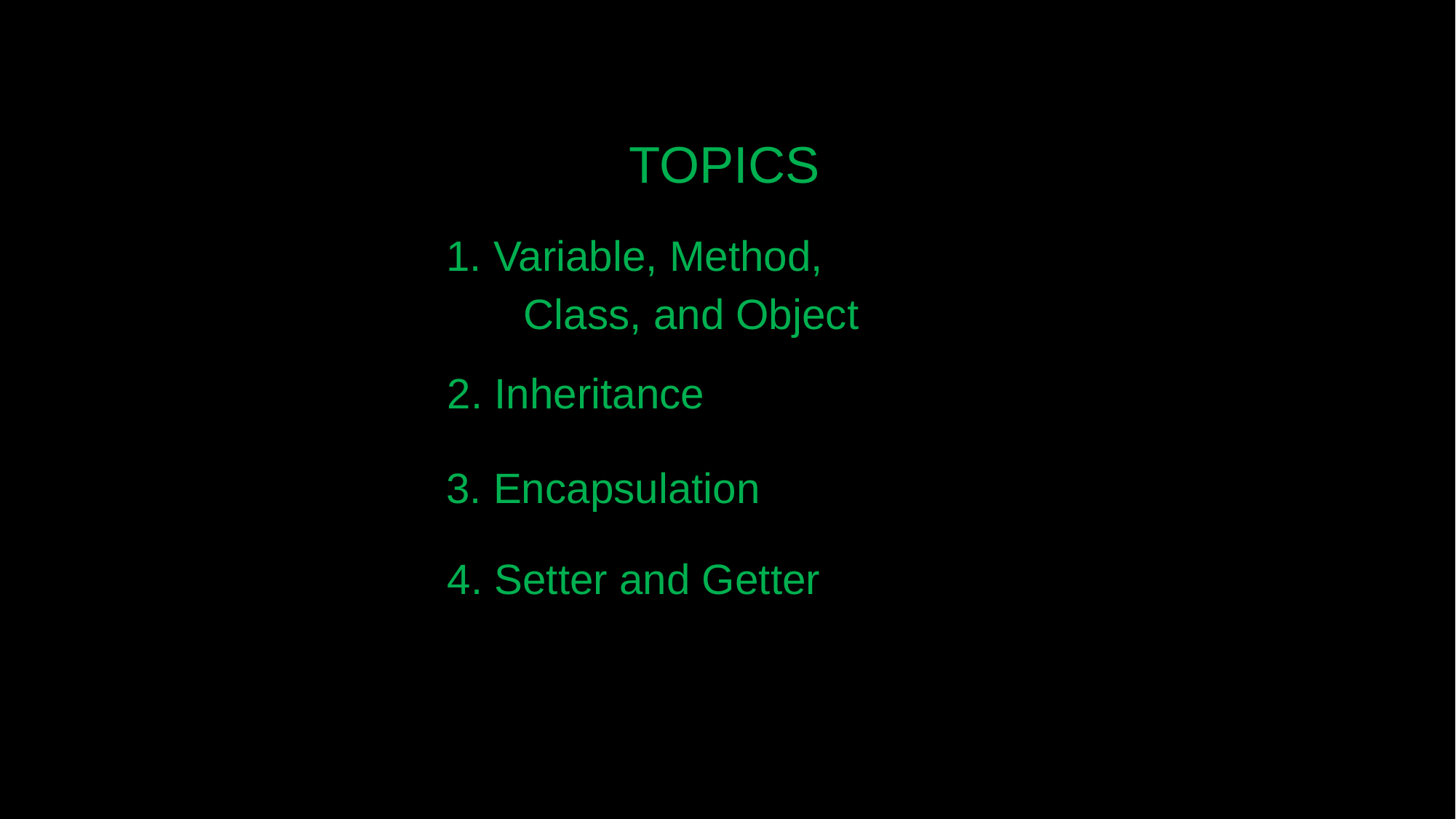

# TOPICS
1. Variable, Method,
Class, and Object
2. Inheritance
3. Encapsulation
4. Setter and Getter